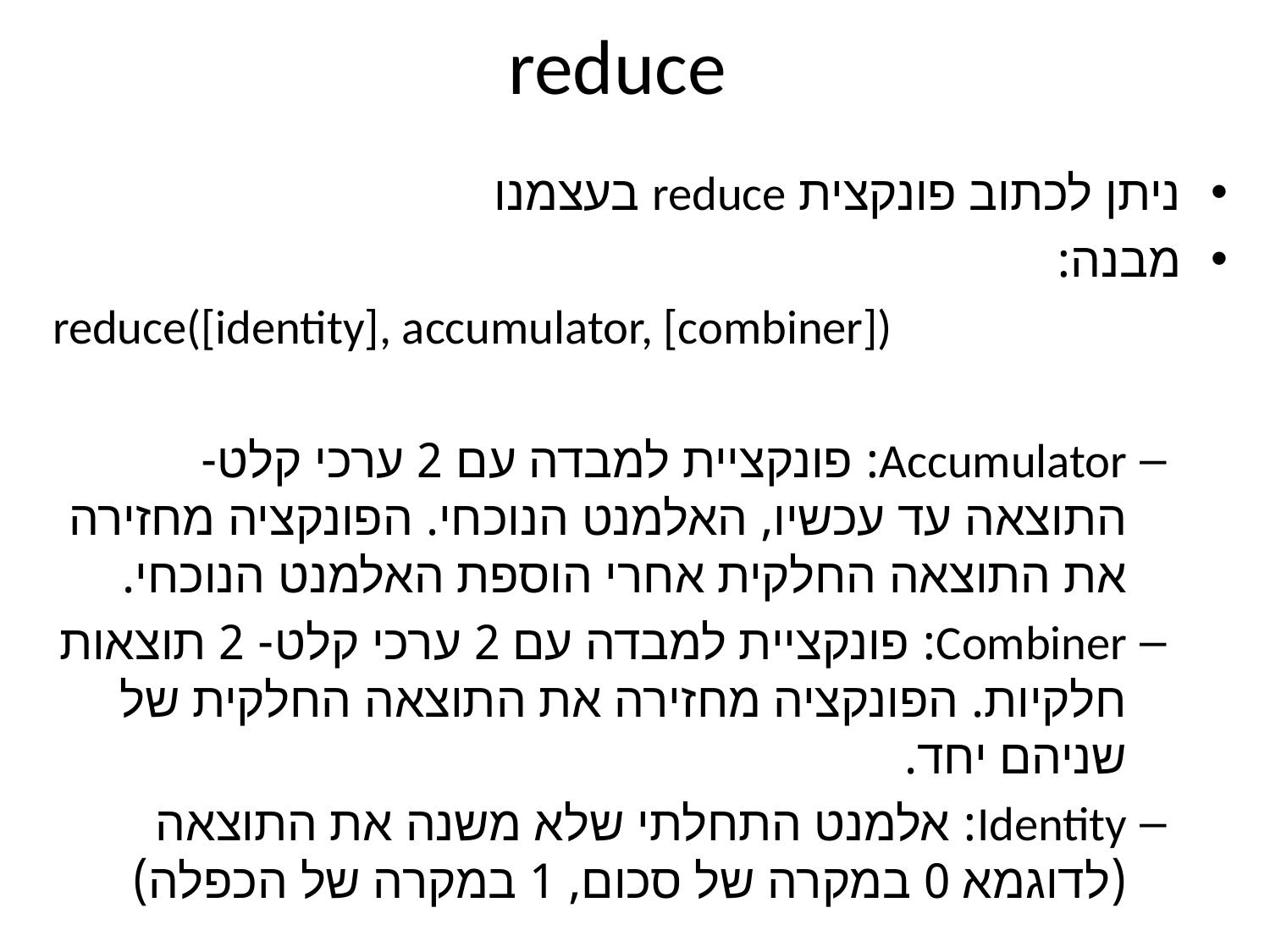

# reduce
ניתן לכתוב פונקצית reduce בעצמנו
מבנה:
reduce([identity], accumulator, [combiner])

Accumulator: פונקציית למבדה עם 2 ערכי קלט- התוצאה עד עכשיו, האלמנט הנוכחי. הפונקציה מחזירה את התוצאה החלקית אחרי הוספת האלמנט הנוכחי.
Combiner: פונקציית למבדה עם 2 ערכי קלט- 2 תוצאות חלקיות. הפונקציה מחזירה את התוצאה החלקית של שניהם יחד.
Identity: אלמנט התחלתי שלא משנה את התוצאה (לדוגמא 0 במקרה של סכום, 1 במקרה של הכפלה)